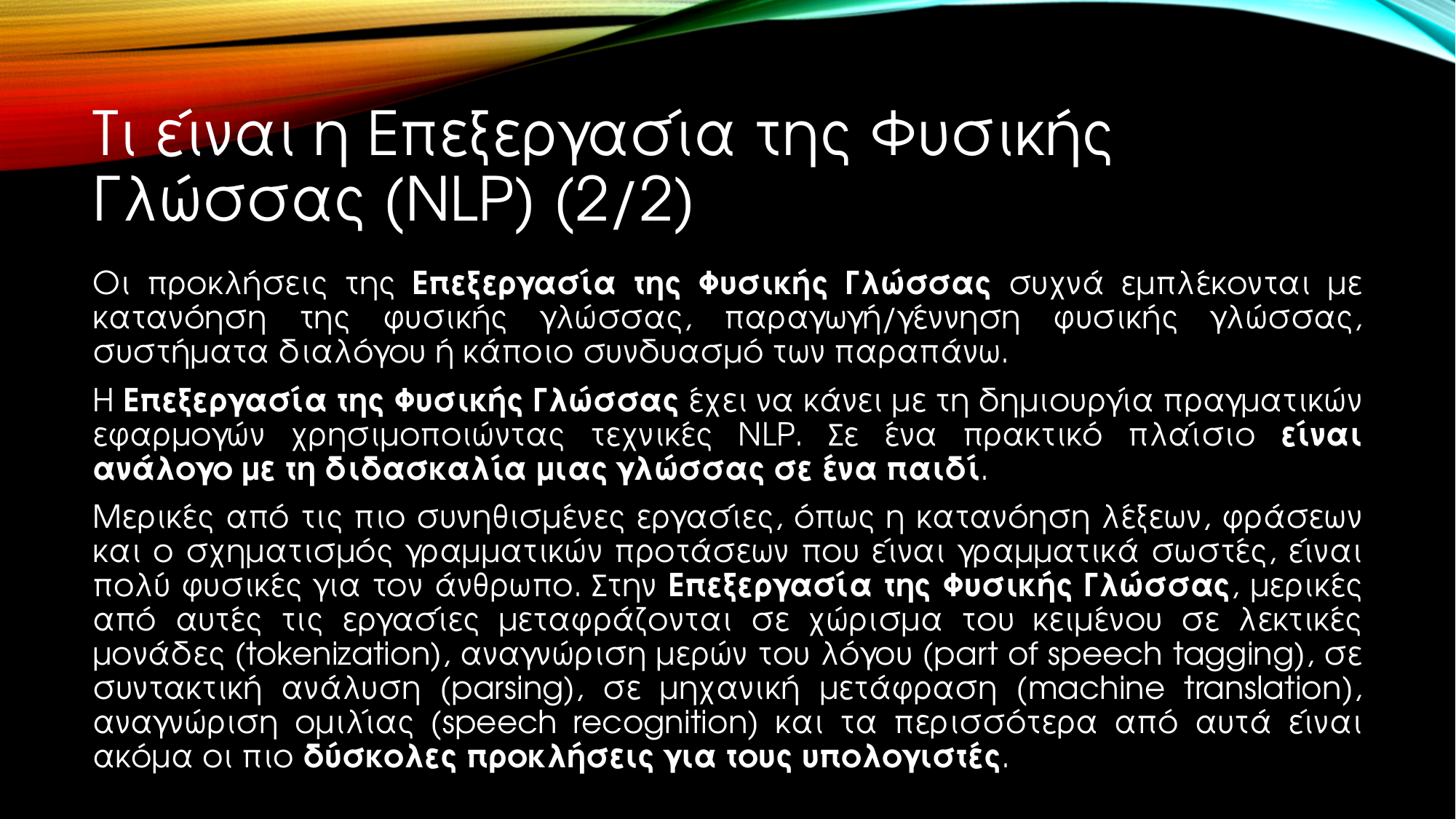

# Τι είναι η Επεξεργασία της Φυσικής Γλώσσας (NLP) (2/2)
Οι προκλήσεις της Επεξεργασία της Φυσικής Γλώσσας συχνά εμπλέκονται με κατανόηση της φυσικής γλώσσας, παραγωγή/γέννηση φυσικής γλώσσας, συστήματα διαλόγου ή κάποιο συνδυασμό των παραπάνω.
Η Επεξεργασία της Φυσικής Γλώσσας έχει να κάνει με τη δημιουργία πραγματικών εφαρμογών χρησιμοποιώντας τεχνικές NLP. Σε ένα πρακτικό πλαίσιο είναι ανάλογο με τη διδασκαλία μιας γλώσσας σε ένα παιδί.
Μερικές από τις πιο συνηθισμένες εργασίες, όπως η κατανόηση λέξεων, φράσεων και ο σχηματισμός γραμματικών προτάσεων που είναι γραμματικά σωστές, είναι πολύ φυσικές για τον άνθρωπο. Στην Επεξεργασία της Φυσικής Γλώσσας, μερικές από αυτές τις εργασίες μεταφράζονται σε χώρισμα του κειμένου σε λεκτικές μονάδες (tokenization), αναγνώριση μερών του λόγου (part of speech tagging), σε συντακτική ανάλυση (parsing), σε μηχανική μετάφραση (machine translation), αναγνώριση ομιλίας (speech recognition) και τα περισσότερα από αυτά είναι ακόμα οι πιο δύσκολες προκλήσεις για τους υπολογιστές.